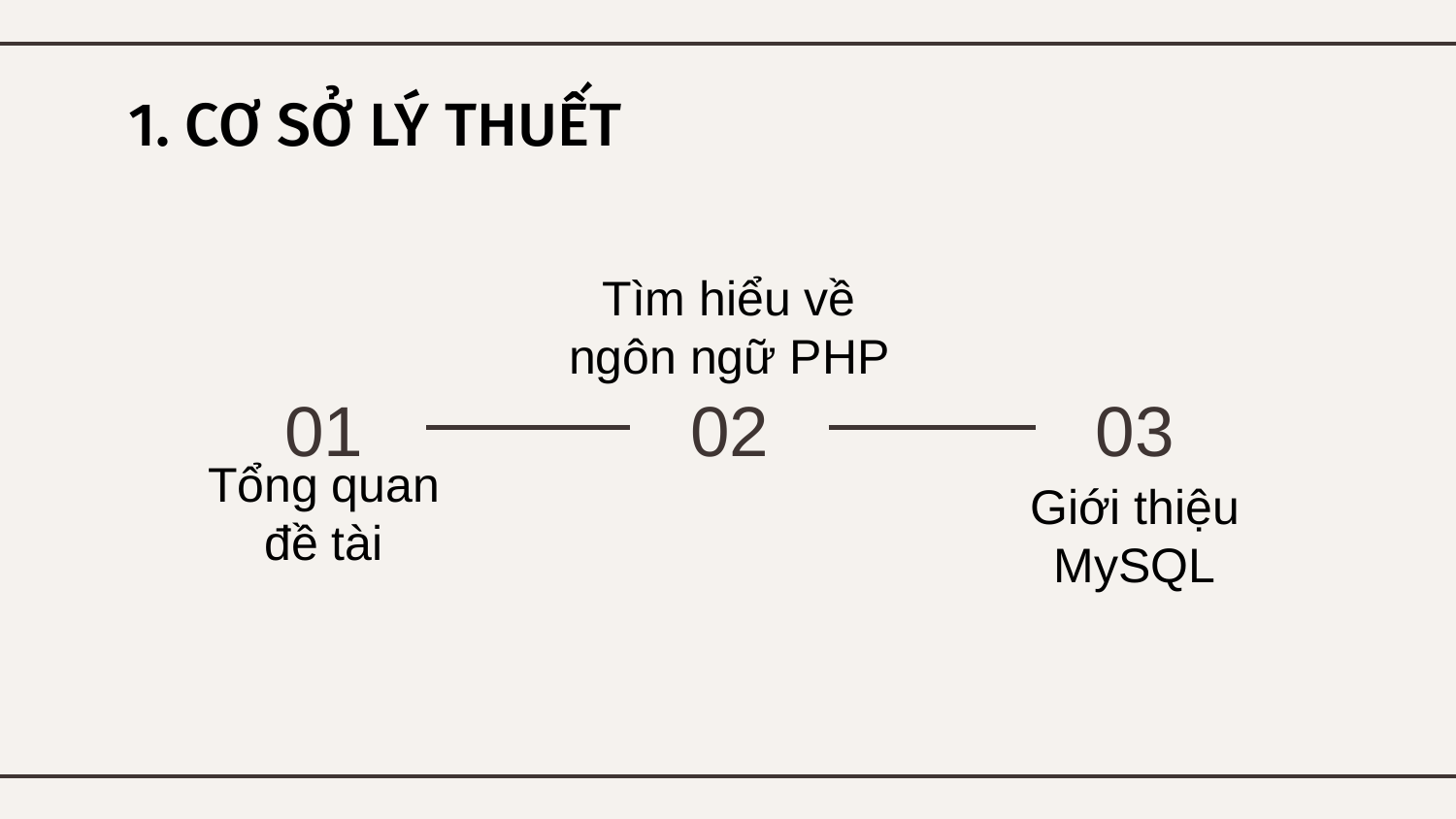

# 1. CƠ SỞ LÝ THUẾT
Tìm hiểu về ngôn ngữ PHP
01
02
03
Tổng quan đề tài
Giới thiệu MySQL